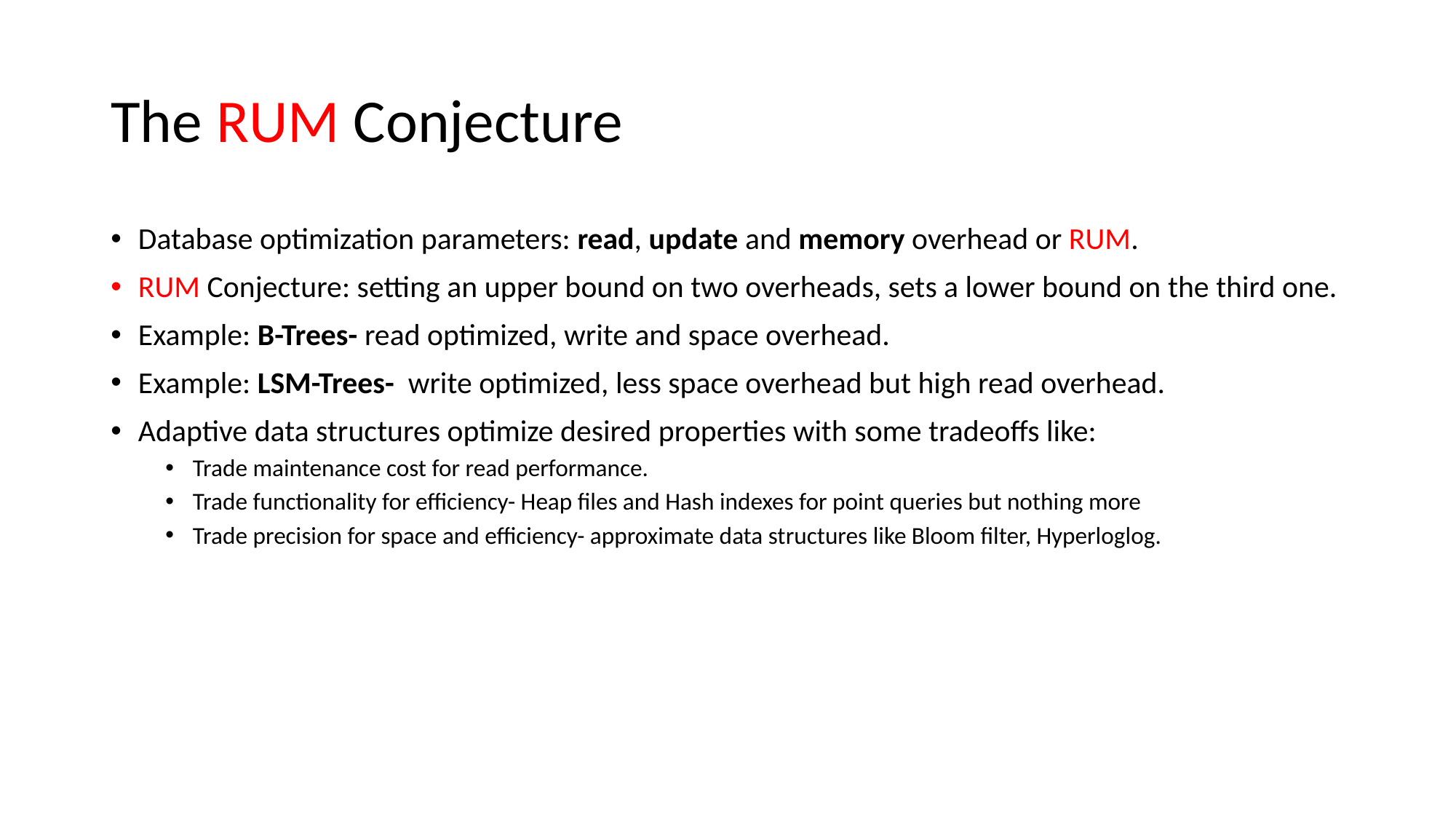

# The RUM Conjecture
Database optimization parameters: read, update and memory overhead or RUM.
RUM Conjecture: setting an upper bound on two overheads, sets a lower bound on the third one.
Example: B-Trees- read optimized, write and space overhead.
Example: LSM-Trees-  write optimized, less space overhead but high read overhead.
Adaptive data structures optimize desired properties with some tradeoffs like:
Trade maintenance cost for read performance.
Trade functionality for efficiency- Heap files and Hash indexes for point queries but nothing more
Trade precision for space and efficiency- approximate data structures like Bloom filter, Hyperloglog.